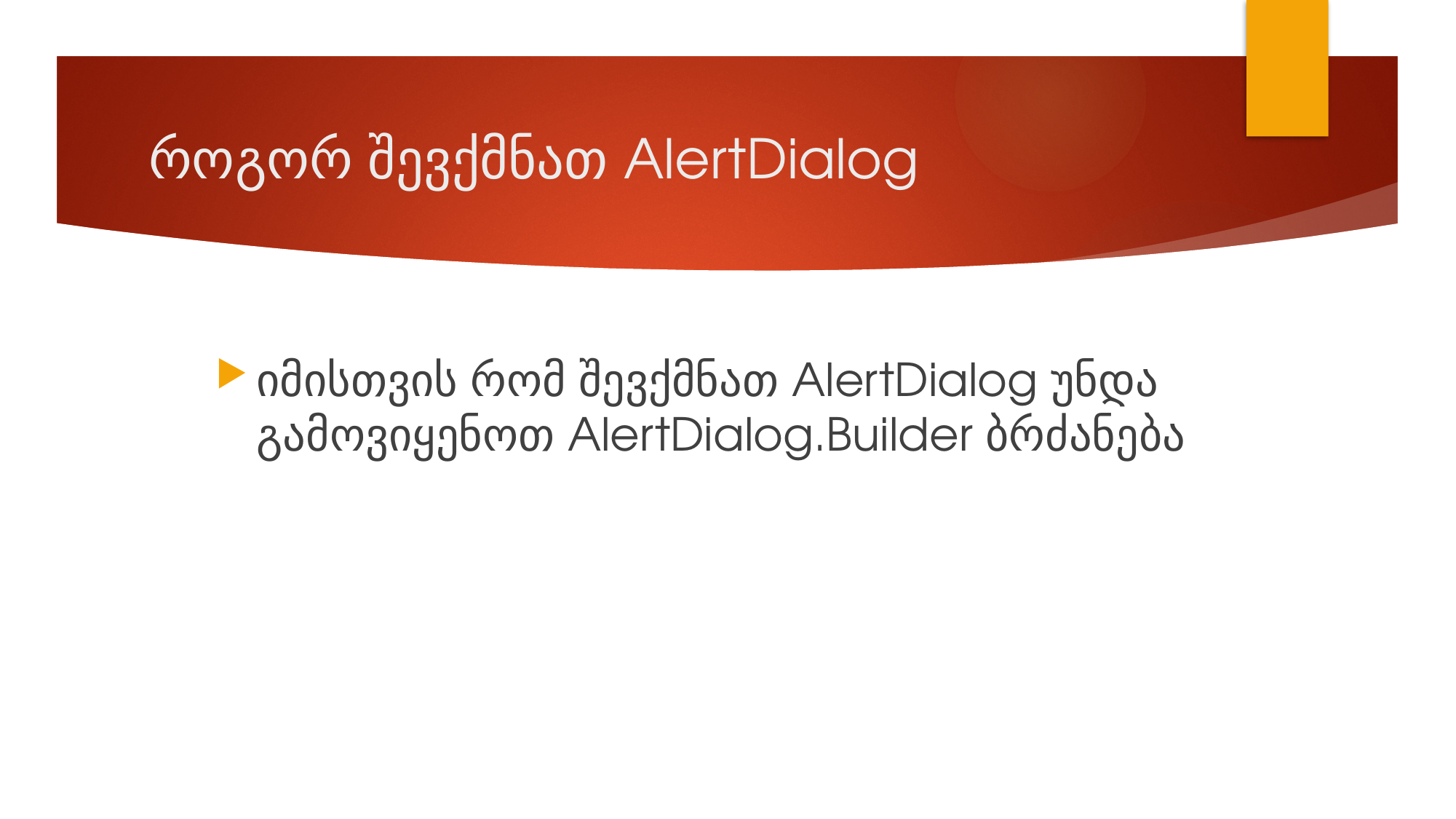

# როგორ შევქმნათ AlertDialog
იმისთვის რომ შევქმნათ AlertDialog უნდა გამოვიყენოთ AlertDialog.Builder ბრძანება